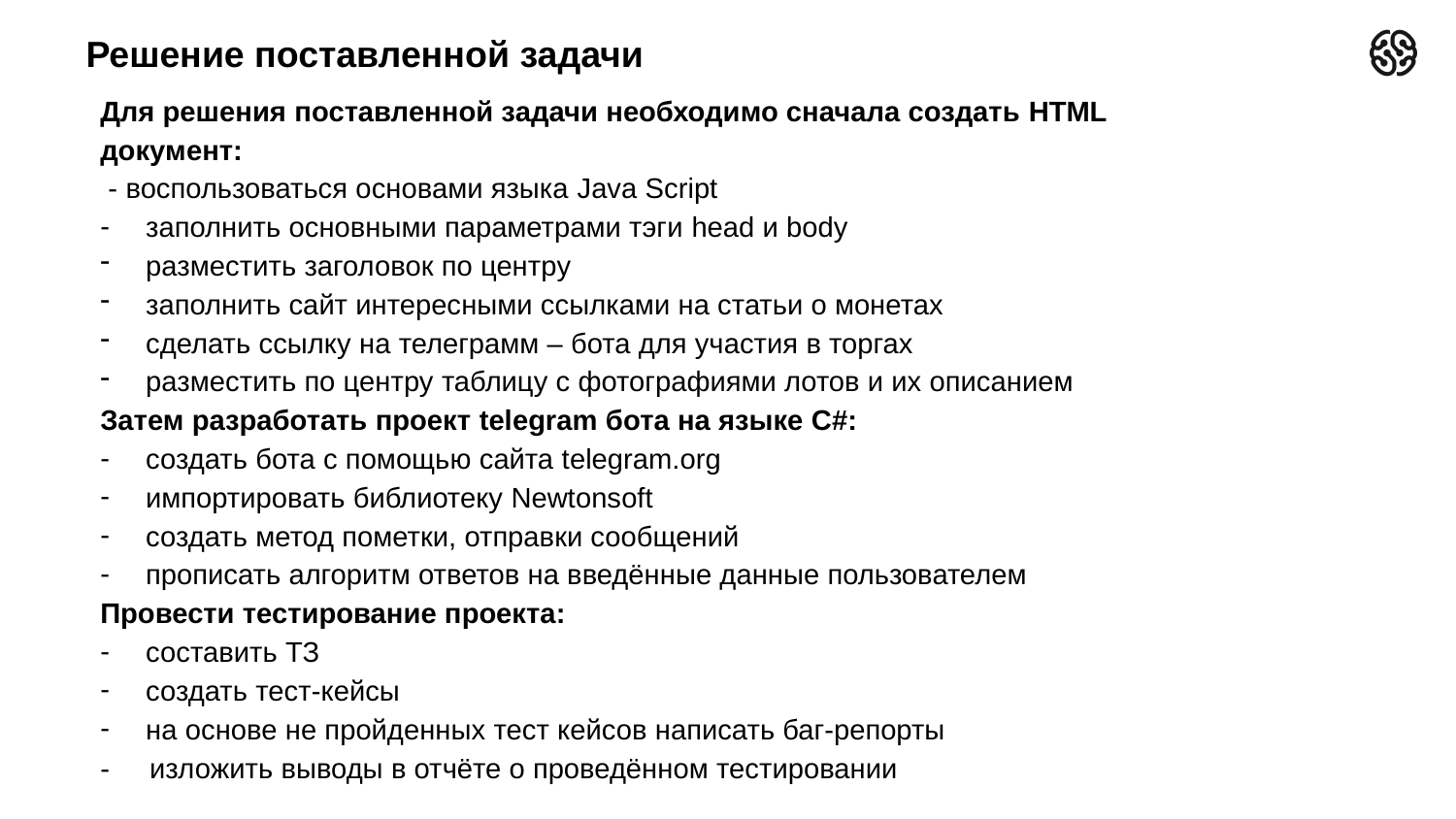

Решение поставленной задачи
Для решения поставленной задачи необходимо сначала создать HTML документ:
 - воспользоваться основами языка Java Script
заполнить основными параметрами тэги head и body
разместить заголовок по центру
заполнить сайт интересными ссылками на статьи о монетах
сделать ссылку на телеграмм – бота для участия в торгах
разместить по центру таблицу с фотографиями лотов и их описанием
Затем разработать проект telegram бота на языке С#:
создать бота с помощью сайта telegram.org
импортировать библиотеку Newtonsoft
создать метод пометки, отправки сообщений
прописать алгоритм ответов на введённые данные пользователем
Провести тестирование проекта:
составить ТЗ
создать тест-кейсы
на основе не пройденных тест кейсов написать баг-репорты
-     изложить выводы в отчёте о проведённом тестировании